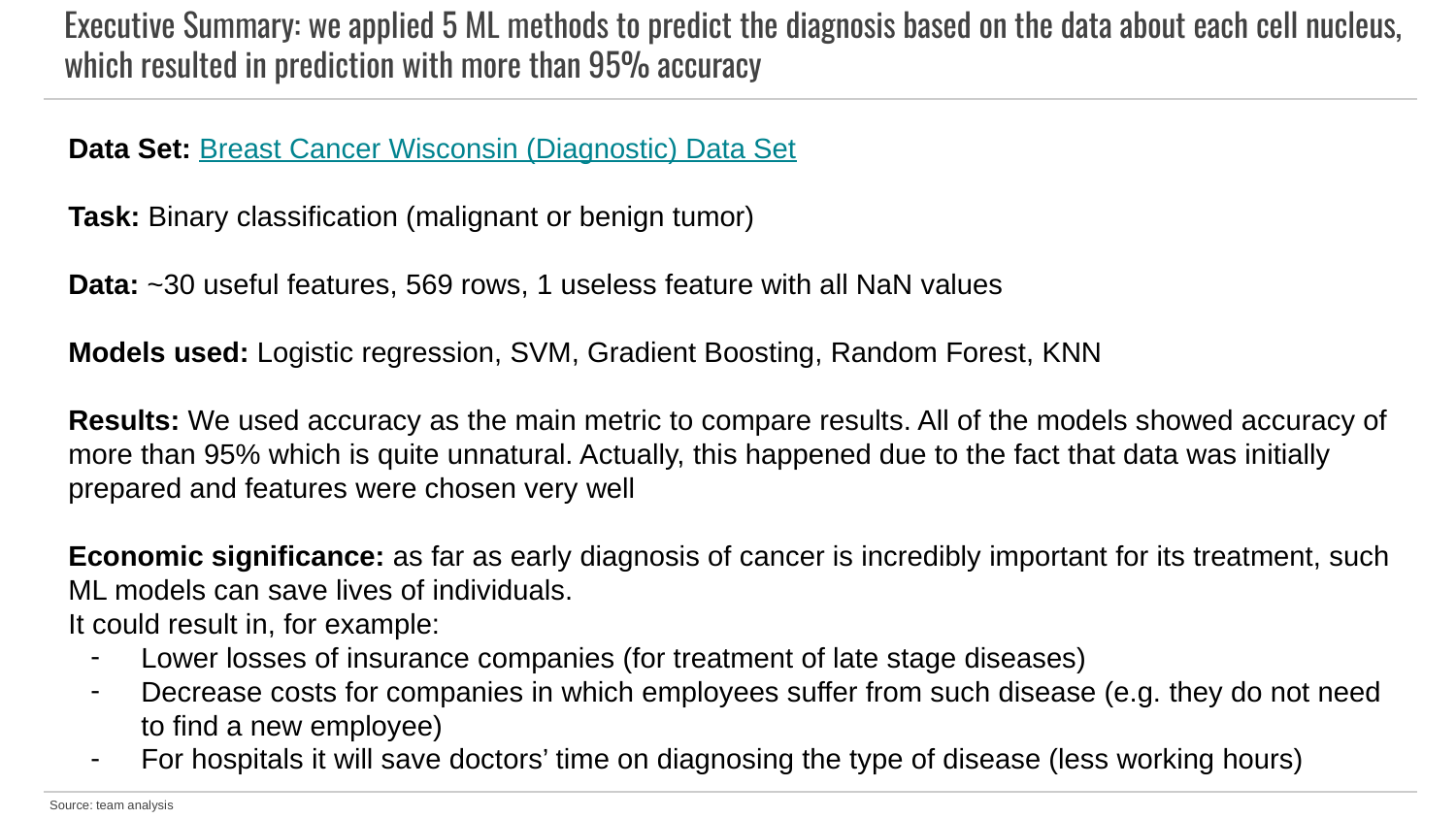

# Executive Summary: we applied 5 ML methods to predict the diagnosis based on the data about each cell nucleus, which resulted in prediction with more than 95% accuracy
Data Set: Breast Cancer Wisconsin (Diagnostic) Data Set

Task: Binary classification (malignant or benign tumor)

Data: ~30 useful features, 569 rows, 1 useless feature with all NaN values

Models used: Logistic regression, SVM, Gradient Boosting, Random Forest, KNN

Results: We used accuracy as the main metric to compare results. All of the models showed accuracy of more than 95% which is quite unnatural. Actually, this happened due to the fact that data was initially prepared and features were chosen very well

Economic significance: as far as early diagnosis of cancer is incredibly important for its treatment, such ML models can save lives of individuals.
It could result in, for example:
Lower losses of insurance companies (for treatment of late stage diseases)
Decrease costs for companies in which employees suffer from such disease (e.g. they do not need to find a new employee)
For hospitals it will save doctors’ time on diagnosing the type of disease (less working hours)

Source: team analysis